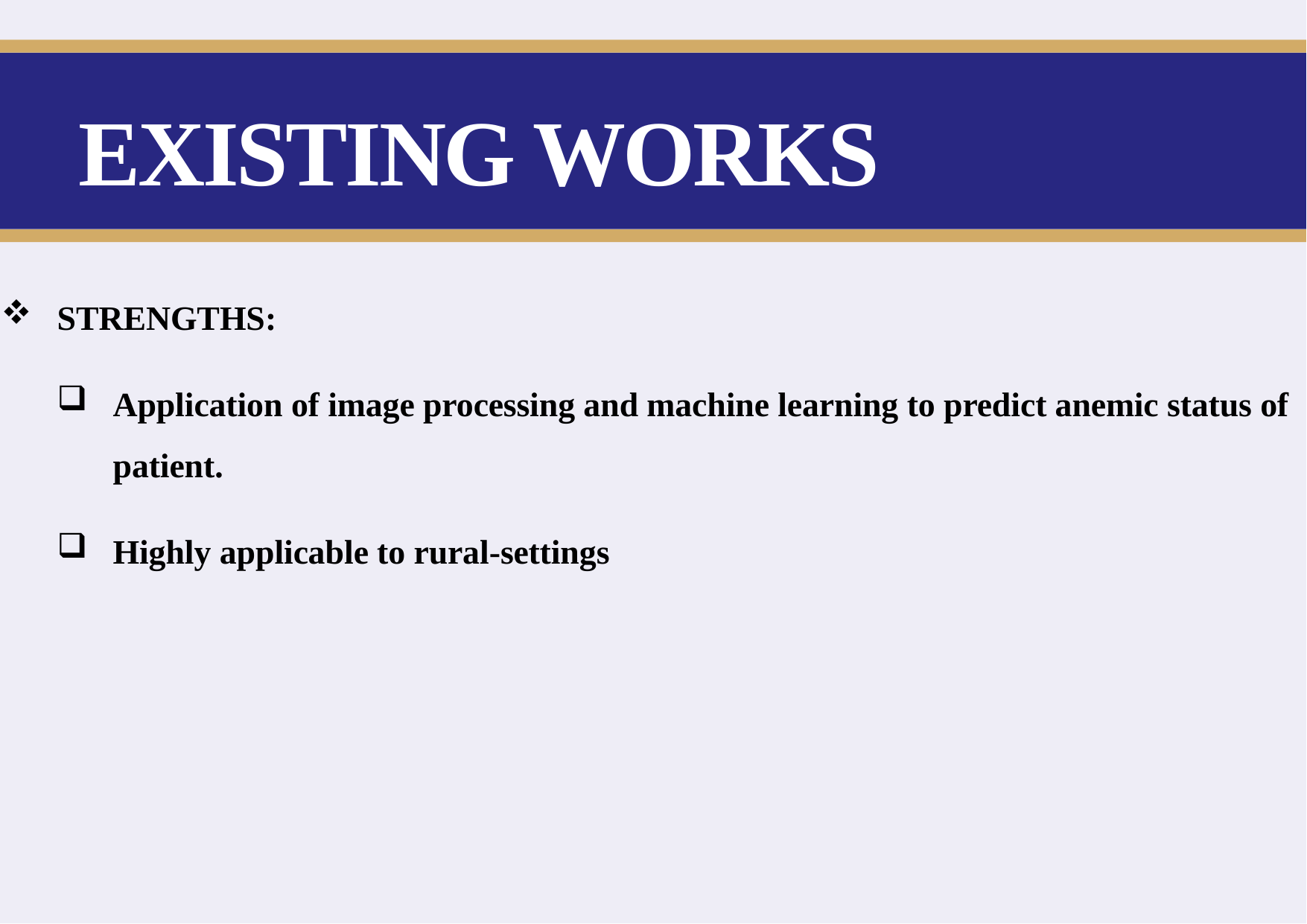

# EXISTING WORKS
STRENGTHS:
Application of image processing and machine learning to predict anemic status of patient.
Highly applicable to rural-settings